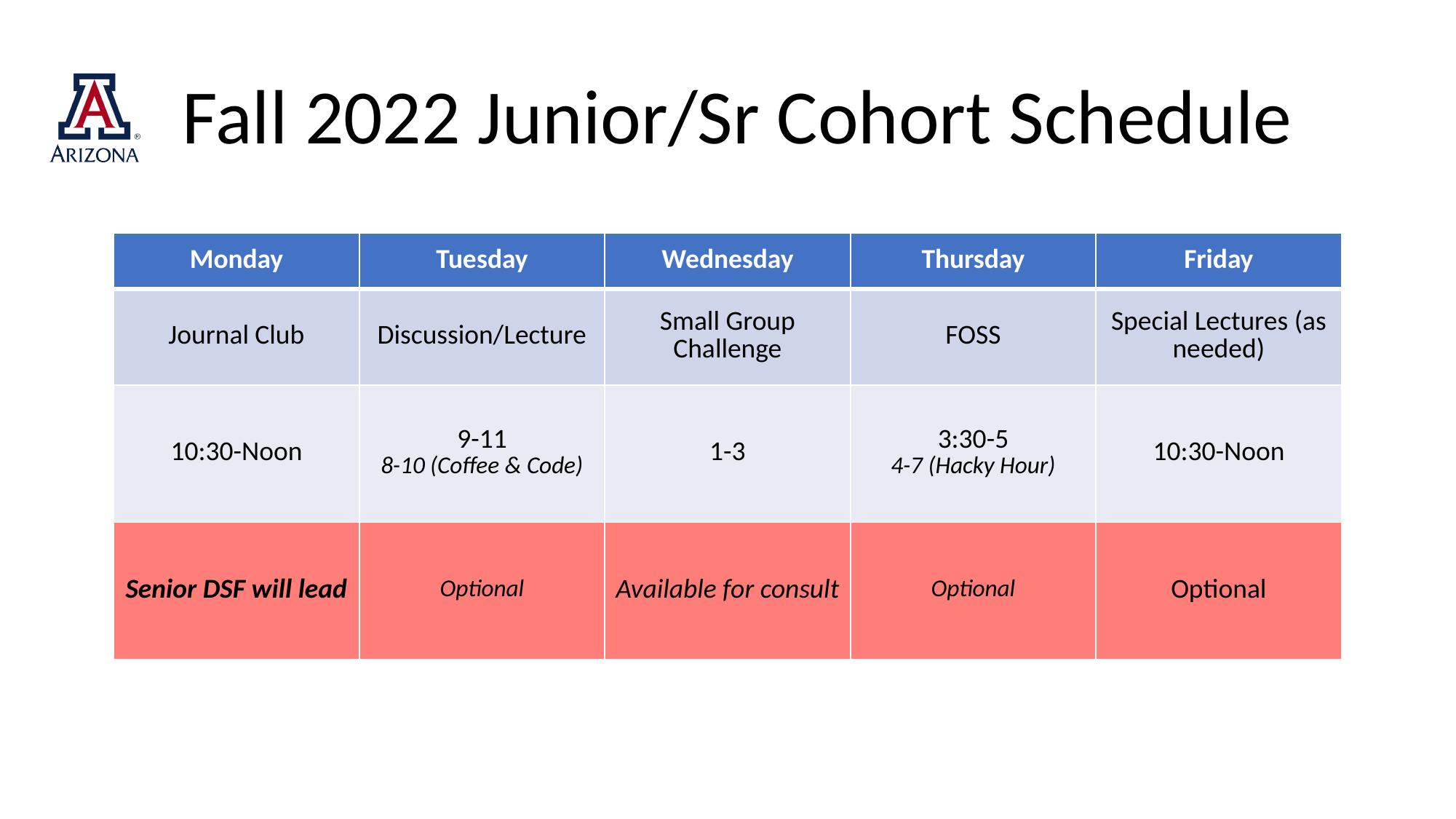

# Fall 2022 Junior/Sr Cohort Schedule
| Monday | Tuesday | Wednesday | Thursday | Friday |
| --- | --- | --- | --- | --- |
| Journal Club | Discussion/Lecture | Small Group Challenge | FOSS | Special Lectures (as needed) |
| 10:30-Noon | 9-11 8-10 (Coffee & Code) | 1-3 | 3:30-5 4-7 (Hacky Hour) | 10:30-Noon |
| Senior DSF will lead | Optional | Available for consult | Optional | Optional |